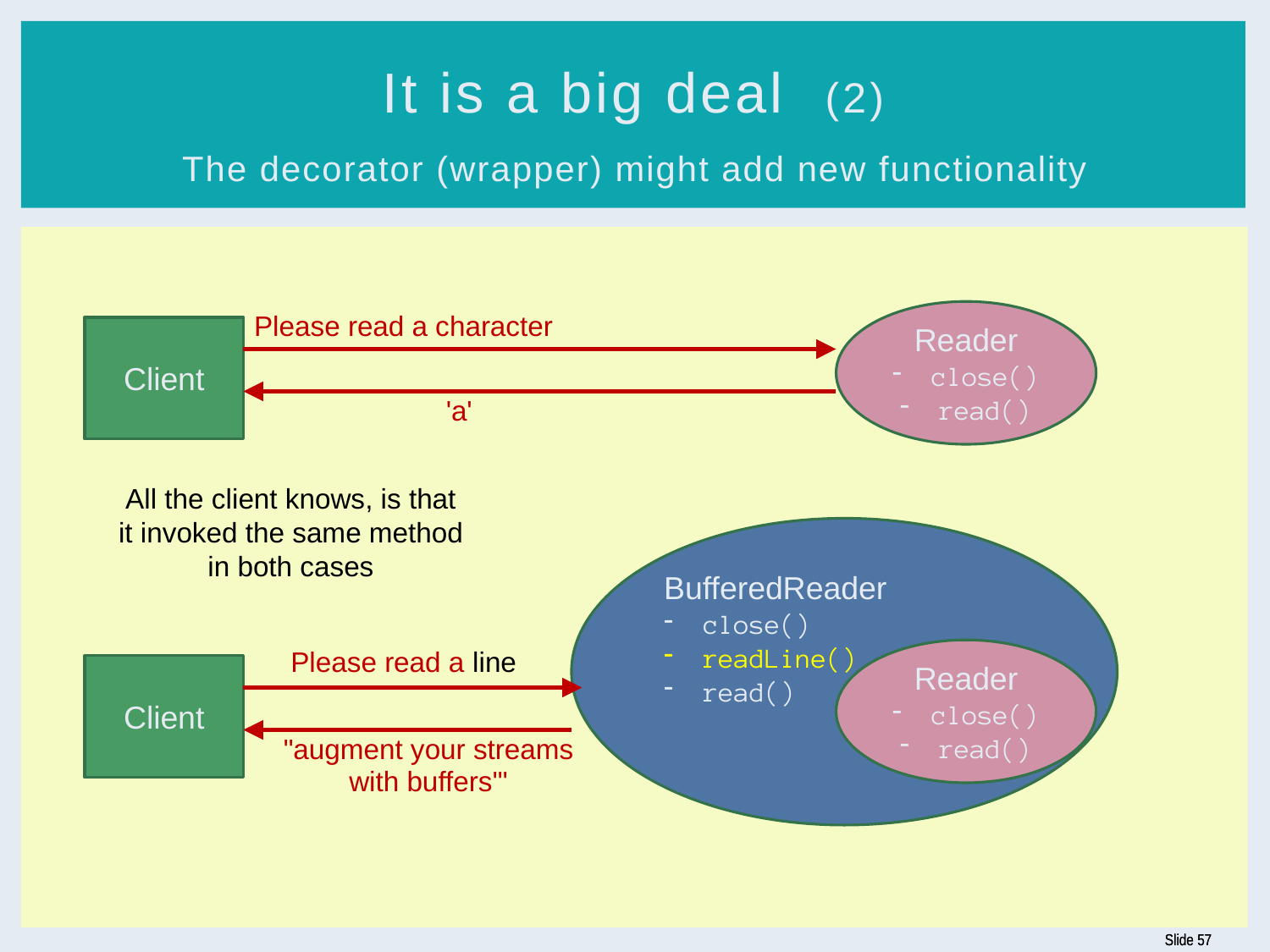

# It is a big deal  (2) The decorator (wrapper) might add new functionality
Reader
close()
read()
Please read a character
Client
'a'
All the client knows, is that
it invoked the same method
in both cases
BufferedReader
close()
readLine()
read()
Please read a line
Reader
close()
read()
Client
"augment your streams with buffers'"